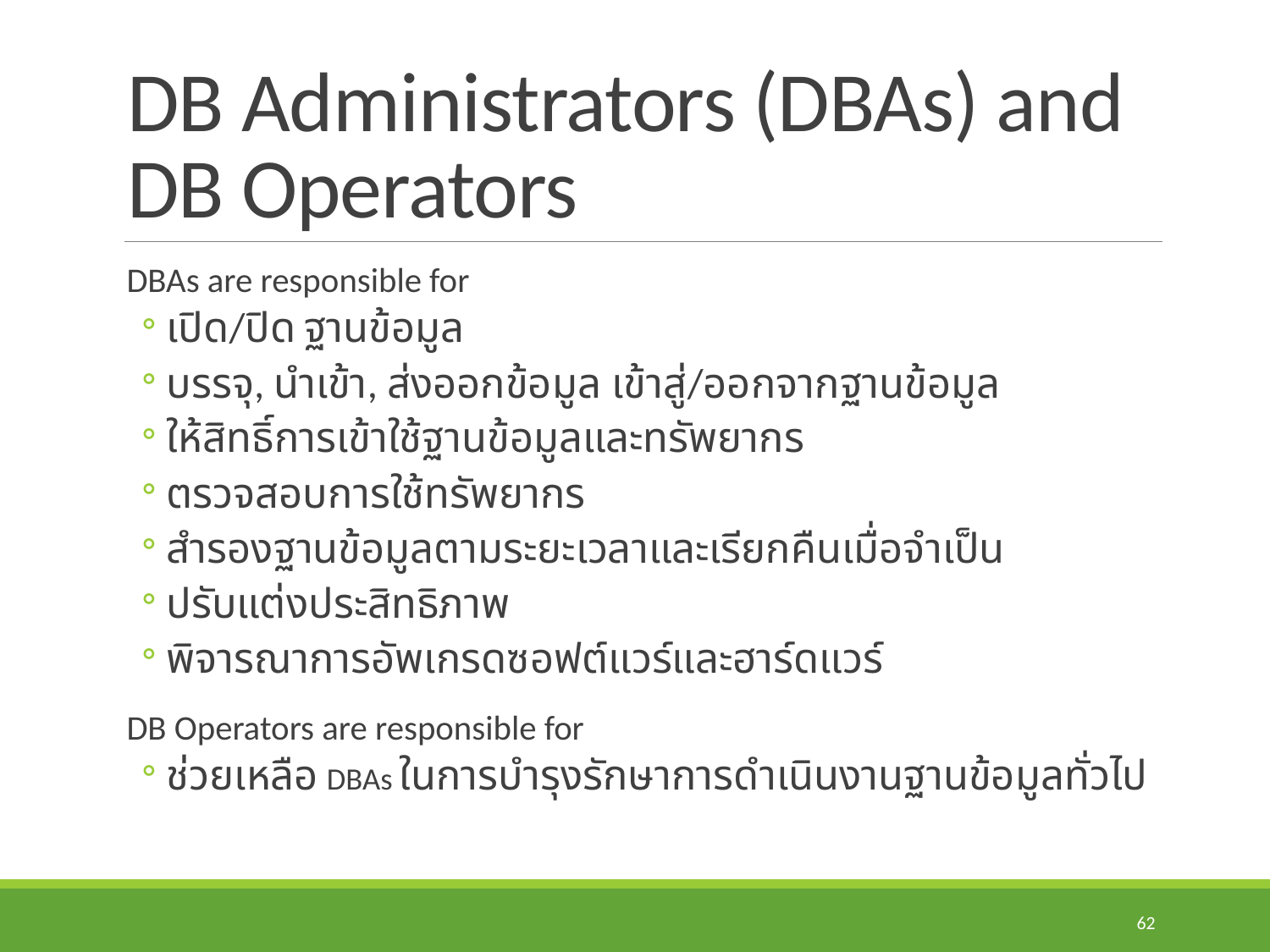

# DB Administrators (DBAs) and DB Operators
DBAs are responsible for
เปิด/ปิด ฐานข้อมูล
บรรจุ, นำเข้า, ส่งออกข้อมูล เข้าสู่/ออกจากฐานข้อมูล
ให้สิทธิ์การเข้าใช้ฐานข้อมูลและทรัพยากร
ตรวจสอบการใช้ทรัพยากร
สำรองฐานข้อมูลตามระยะเวลาและเรียกคืนเมื่อจำเป็น
ปรับแต่งประสิทธิภาพ
พิจารณาการอัพเกรดซอฟต์แวร์และฮาร์ดแวร์
DB Operators are responsible for
ช่วยเหลือ DBAs ในการบำรุงรักษาการดำเนินงานฐานข้อมูลทั่วไป
62